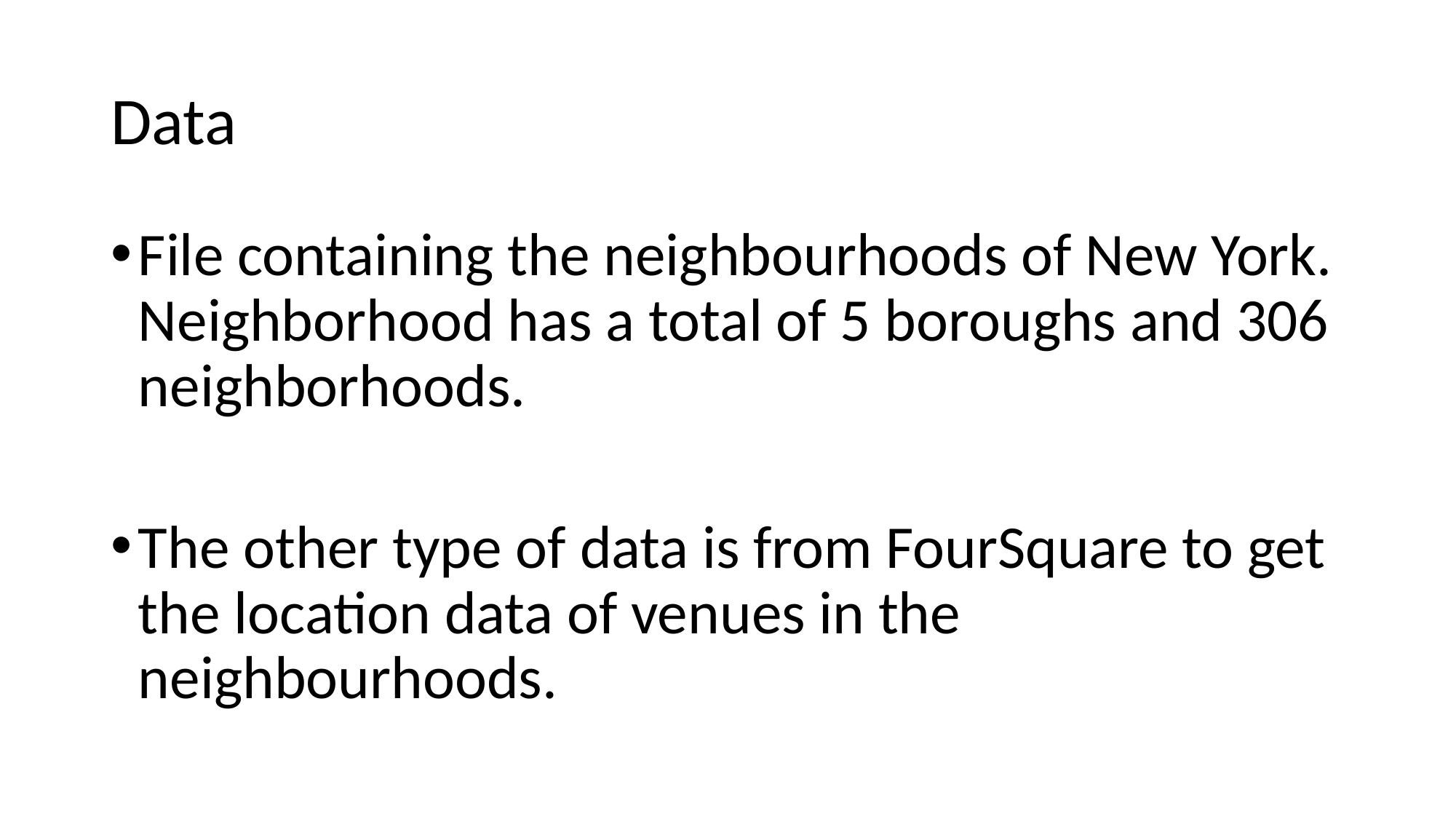

# Data
File containing the neighbourhoods of New York. Neighborhood has a total of 5 boroughs and 306 neighborhoods.

The other type of data is from FourSquare to get the location data of venues in the neighbourhoods.